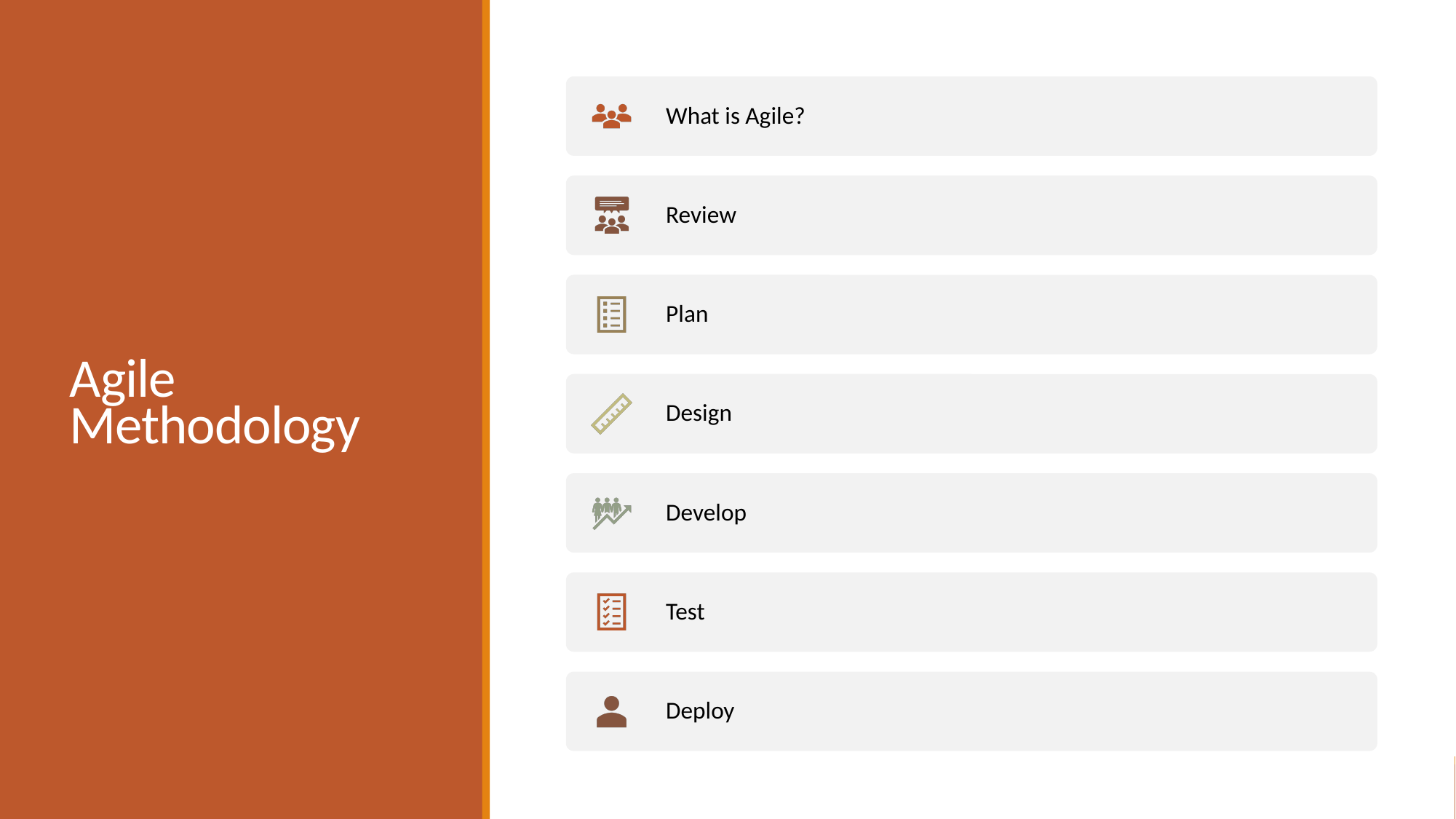

# Agile Methodology
What is Agile?
Review
Plan
Design
Develop
Test
Deploy